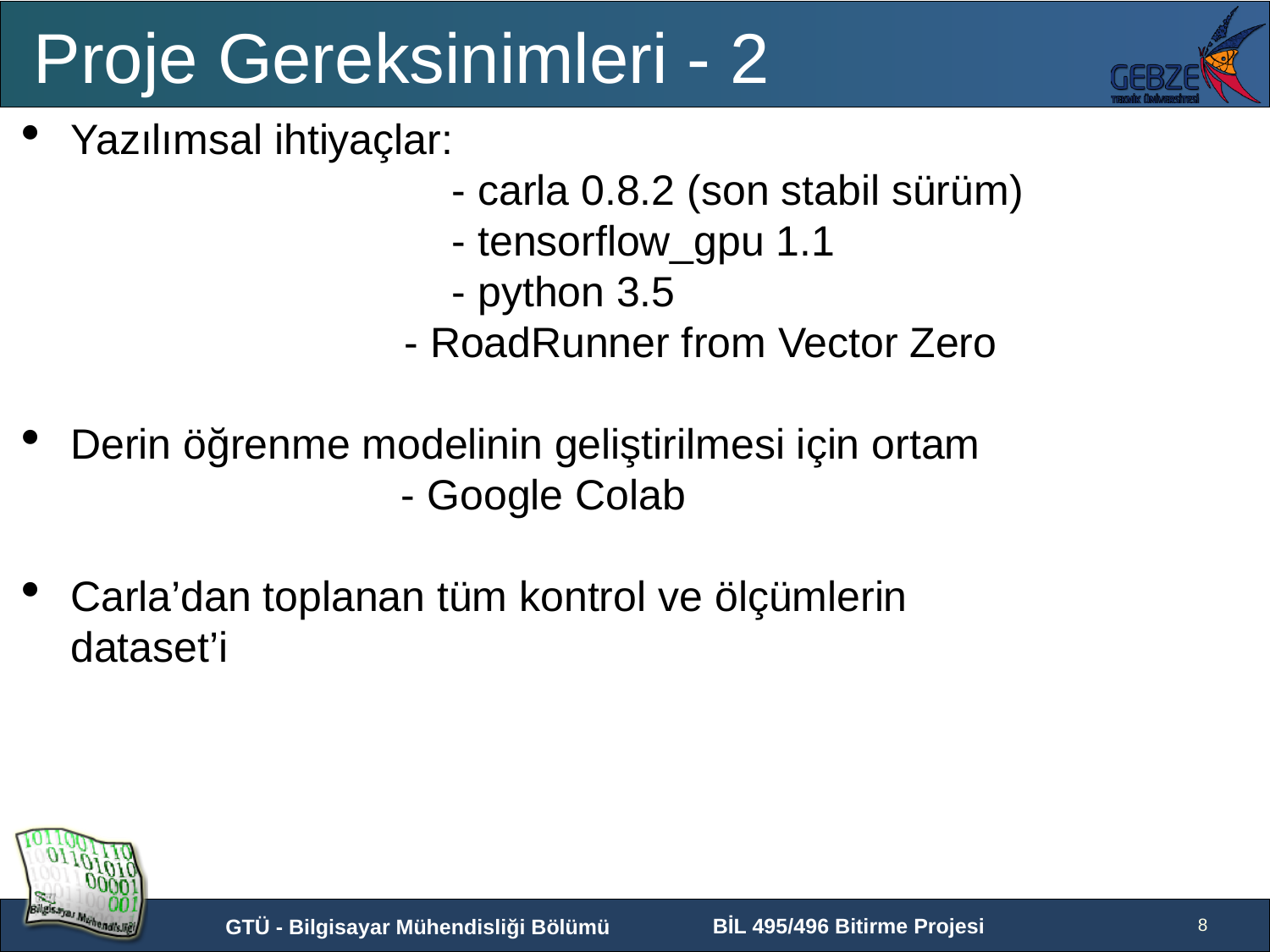

Proje Gereksinimleri - 2
Yazılımsal ihtiyaçlar:
			- carla 0.8.2 (son stabil sürüm)
			- tensorflow_gpu 1.1
			- python 3.5
			- RoadRunner from Vector Zero
Derin öğrenme modelinin geliştirilmesi için ortam
                            - Google Colab

Carla’dan toplanan tüm kontrol ve ölçümlerin dataset’i

8